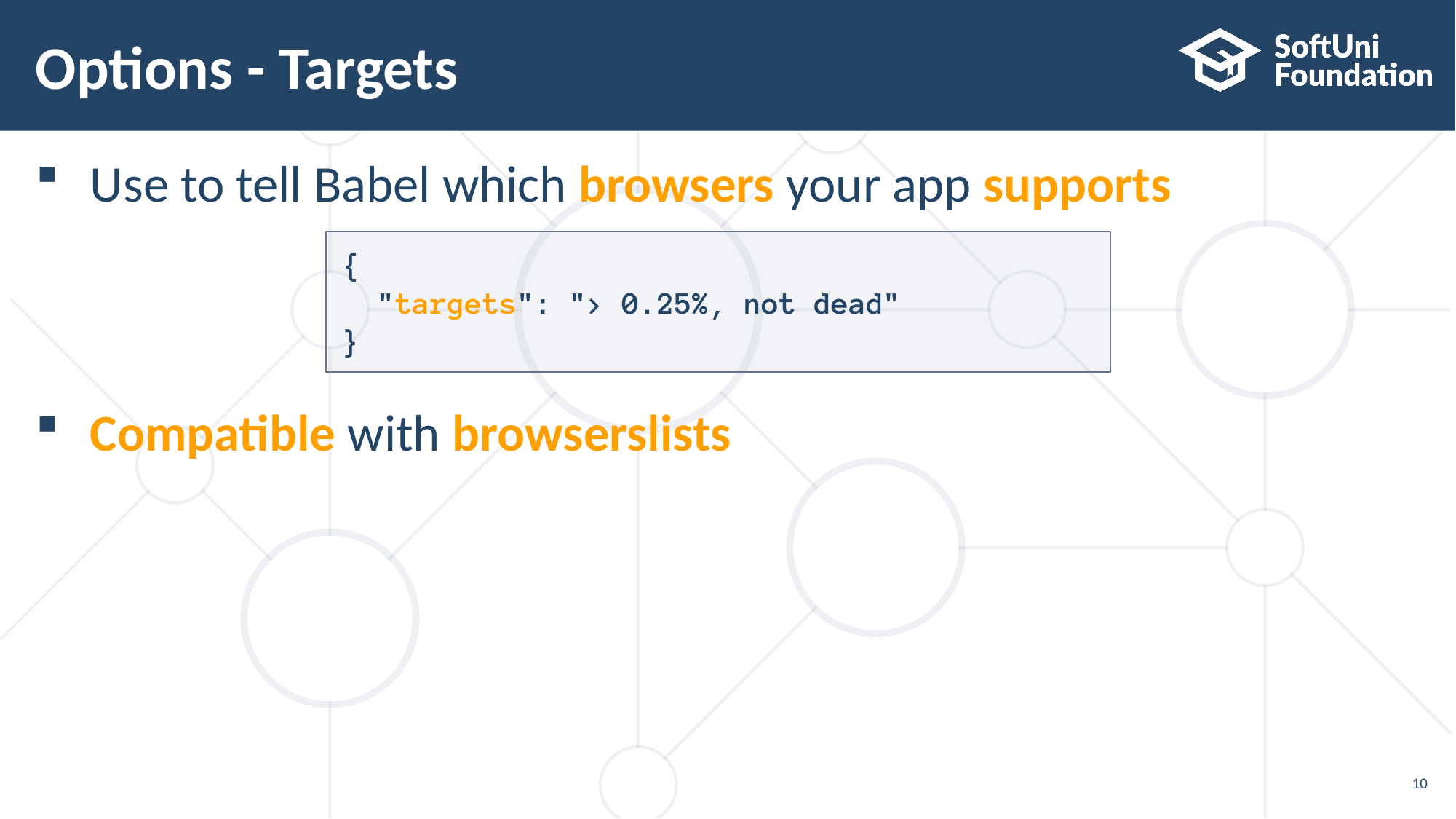

# Options - Targets
Use to tell Babel which browsers your app supports

Compatible with browserslists

{
  "targets": "> 0.25%, not dead"
}
10